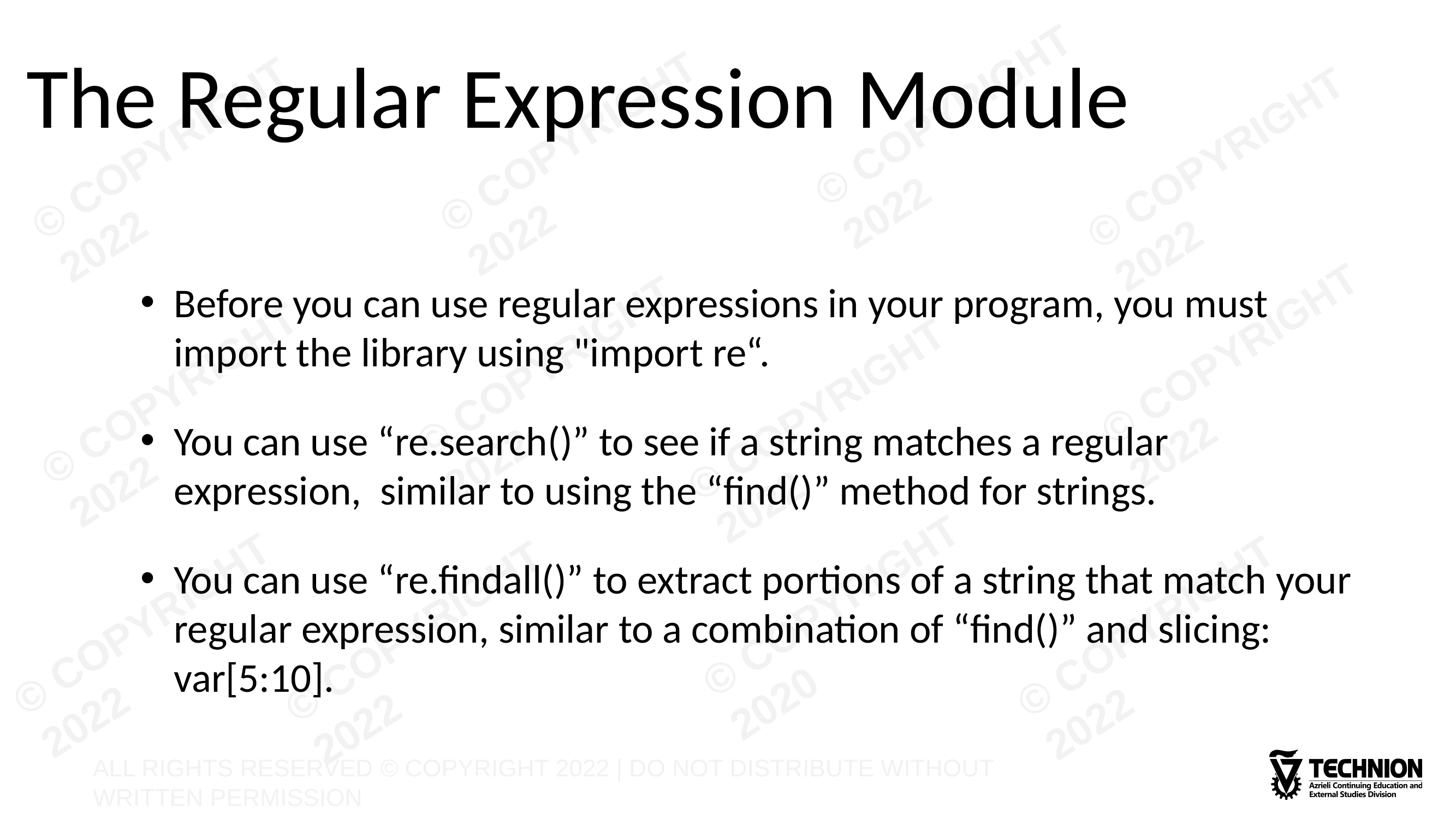

# The Regular Expression Module
Before you can use regular expressions in your program, you must import the library using "import re“.
You can use “re.search()” to see if a string matches a regular expression,  similar to using the “find()” method for strings.
You can use “re.findall()” to extract portions of a string that match your regular expression, similar to a combination of “find()” and slicing:       var[5:10].